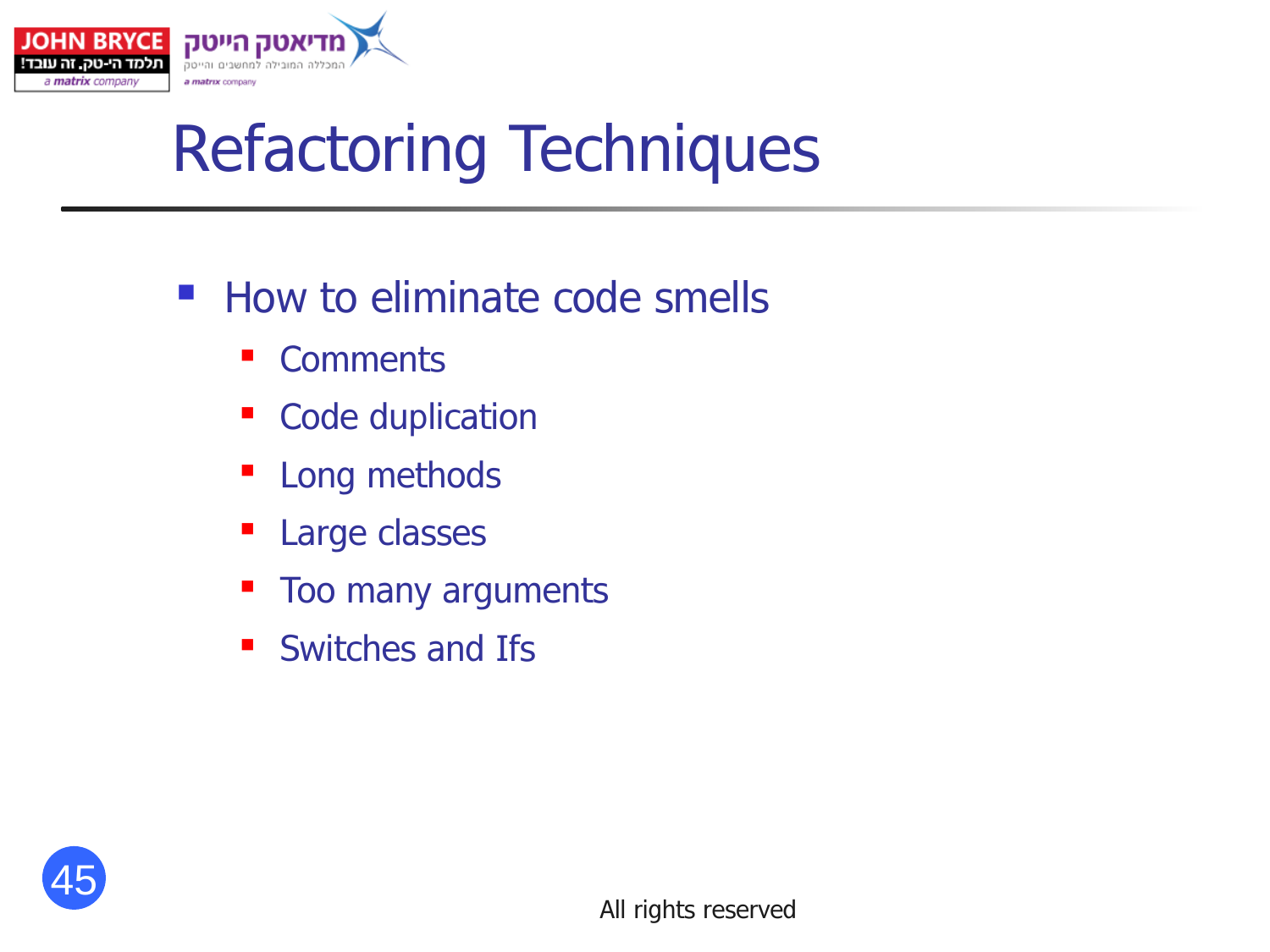

# Refactoring Techniques
How to eliminate code smells
Comments
Code duplication
Long methods
Large classes
Too many arguments
Switches and Ifs

All rights reserved